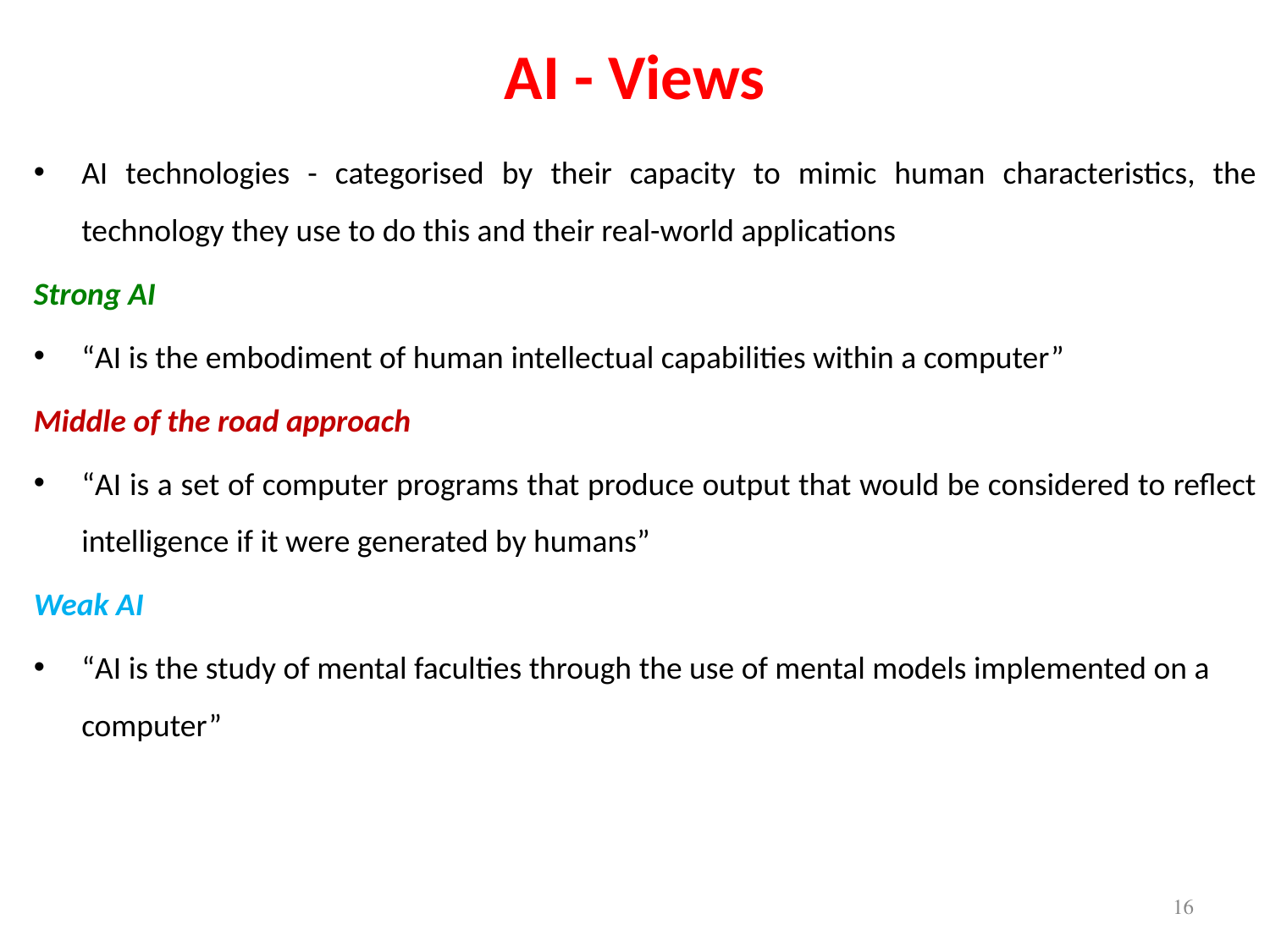

# AI - Views
AI technologies - categorised by their capacity to mimic human characteristics, the technology they use to do this and their real-world applications
Strong AI
“AI is the embodiment of human intellectual capabilities within a computer”
Middle of the road approach
“AI is a set of computer programs that produce output that would be considered to reflect intelligence if it were generated by humans”
Weak AI
“AI is the study of mental faculties through the use of mental models implemented on a computer”
16